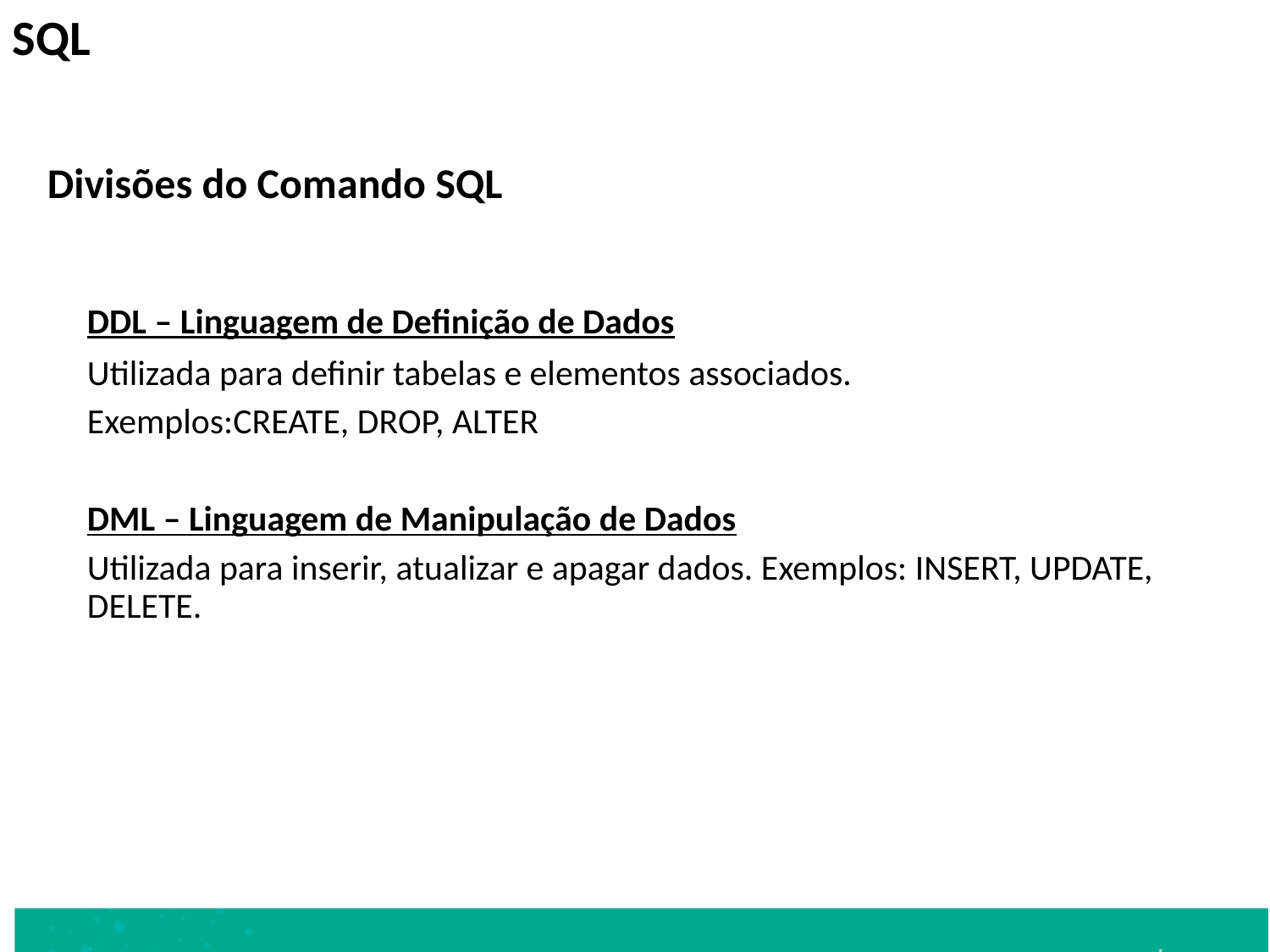

SQL
Divisões do Comando SQL

 	DDL – Linguagem de Definição de Dados
	Utilizada para definir tabelas e elementos associados.
	Exemplos:CREATE, DROP, ALTER

	DML – Linguagem de Manipulação de Dados
	Utilizada para inserir, atualizar e apagar dados. Exemplos: INSERT, UPDATE, DELETE.